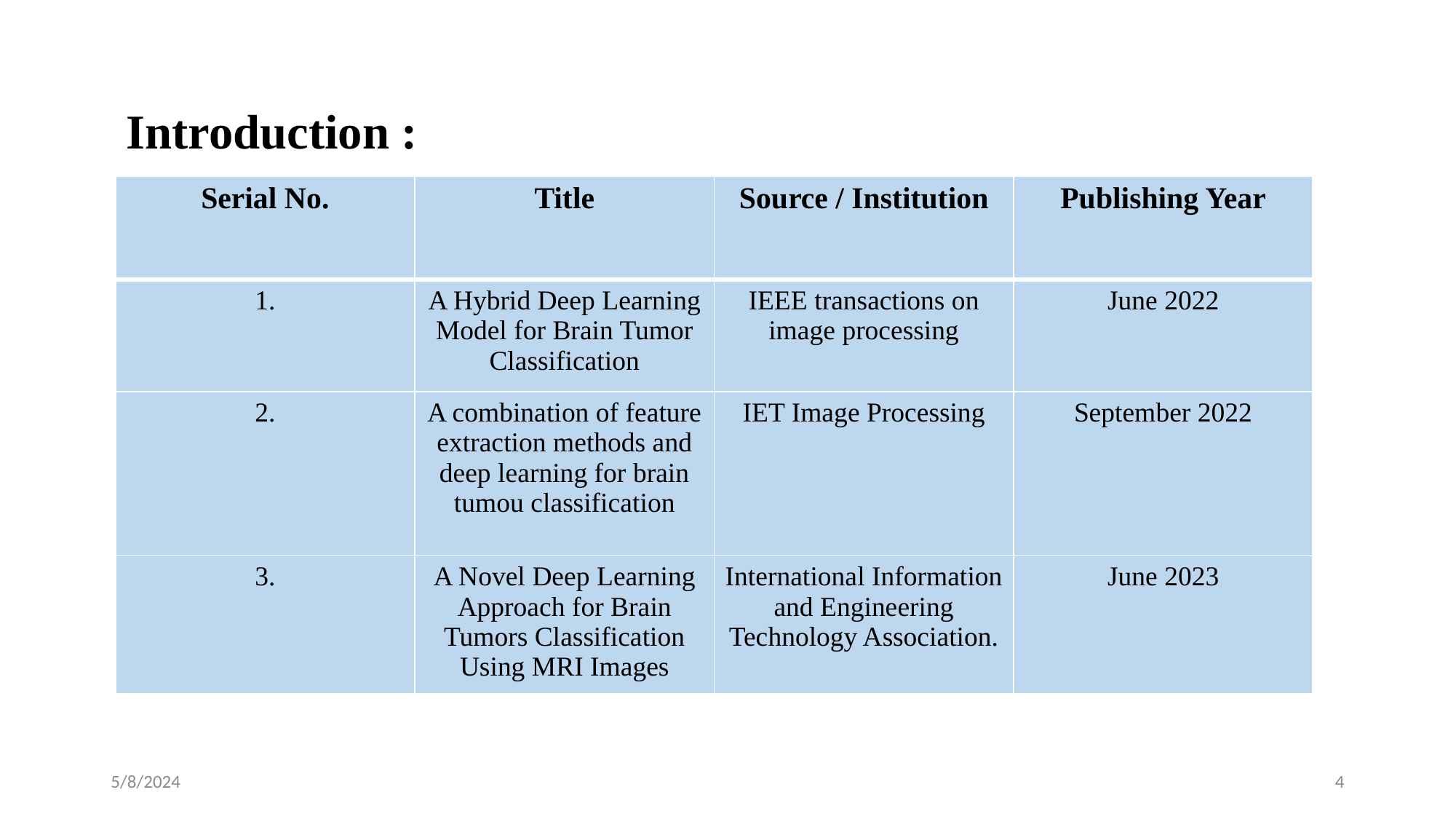

Introduction :

| Serial No. | Title | Source / Institution | Publishing Year |
| --- | --- | --- | --- |
| 1. | A Hybrid Deep Learning Model for Brain Tumor Classification | IEEE transactions on image processing | June 2022 |
| 2. | A combination of feature extraction methods and deep learning for brain tumou classification | IET Image Processing | September 2022 |
| 3. | A Novel Deep Learning Approach for Brain Tumors Classification Using MRI Images | International Information and Engineering Technology Association. | June 2023 |
5/8/2024
4